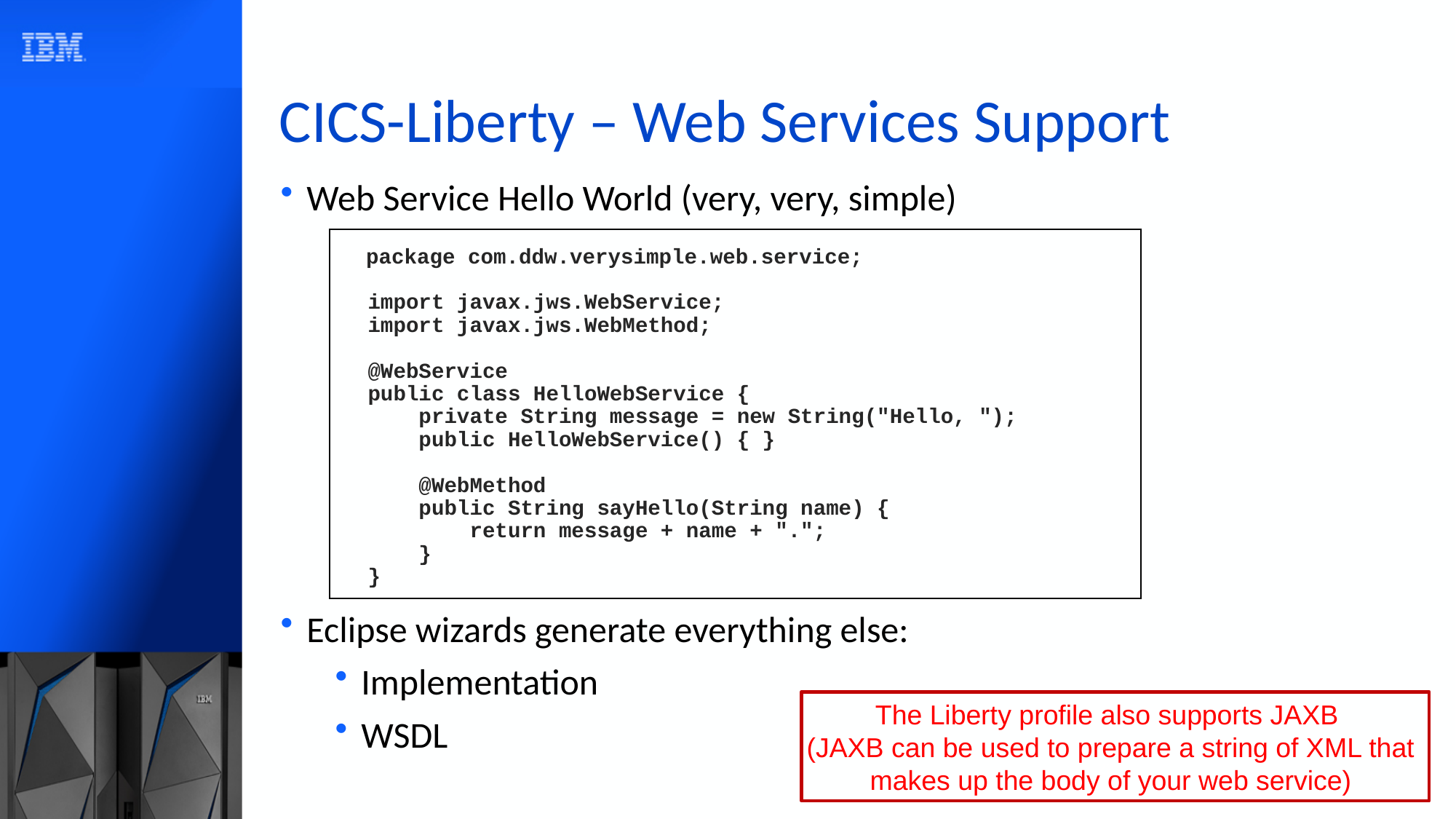

# CICS-Liberty – Web Services Support
Web Service Hello World (very, very, simple)

  package com.ddw.verysimple.web.service;
import javax.jws.WebService;
import javax.jws.WebMethod;
@WebService
public class HelloWebService {
    private String message = new String("Hello, ");
    public HelloWebService() { }
    @WebMethod
    public String sayHello(String name) {
        return message + name + ".";
    }
}
Eclipse wizards generate everything else:
Implementation
WSDL
The Liberty profile also supports JAXB
(JAXB can be used to prepare a string of XML that makes up the body of your web service)

22